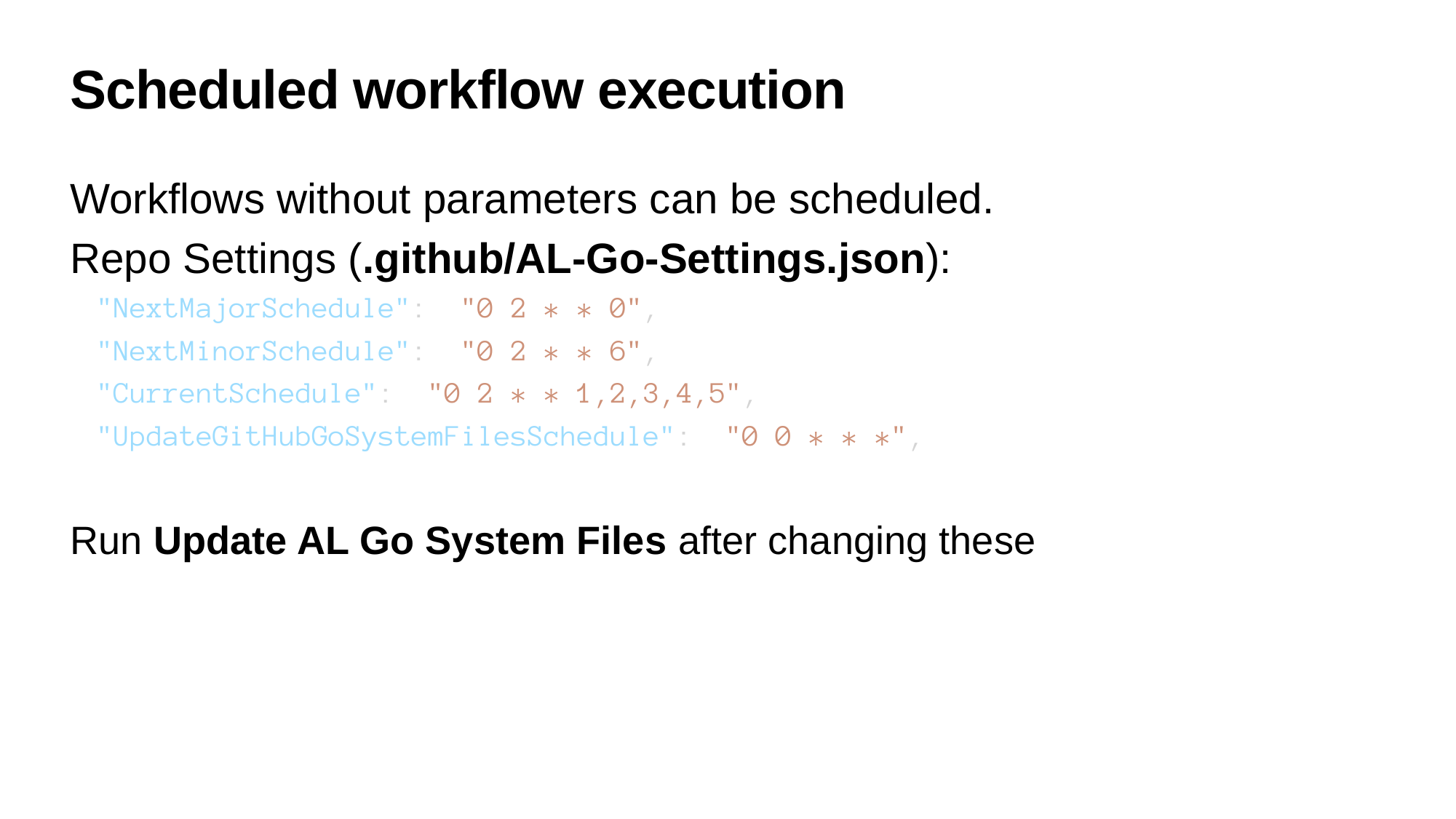

# Scheduled workflow execution
Workflows without parameters can be scheduled.
Repo Settings (.github/AL-Go-Settings.json):
"NextMajorSchedule":  "0 2 * * 0",
"NextMinorSchedule":  "0 2 * * 6",
"CurrentSchedule":  "0 2 * * 1,2,3,4,5",
"UpdateGitHubGoSystemFilesSchedule":  "0 0 * * *",

Run Update AL Go System Files after changing these